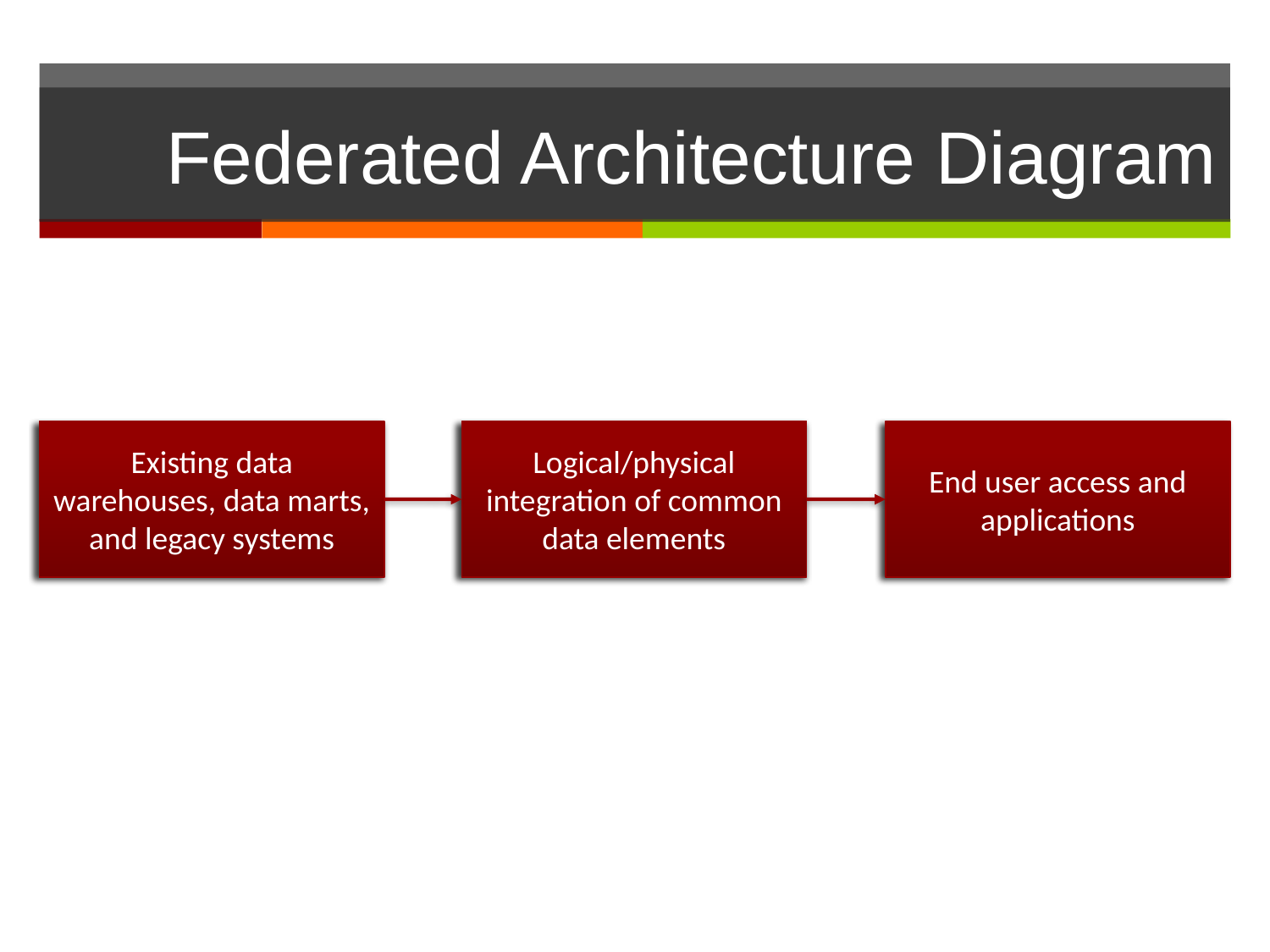

Federated Architecture Diagram
Existing data warehouses, data marts, and legacy systems
Logical/physical integration of common data elements
End user access and applications